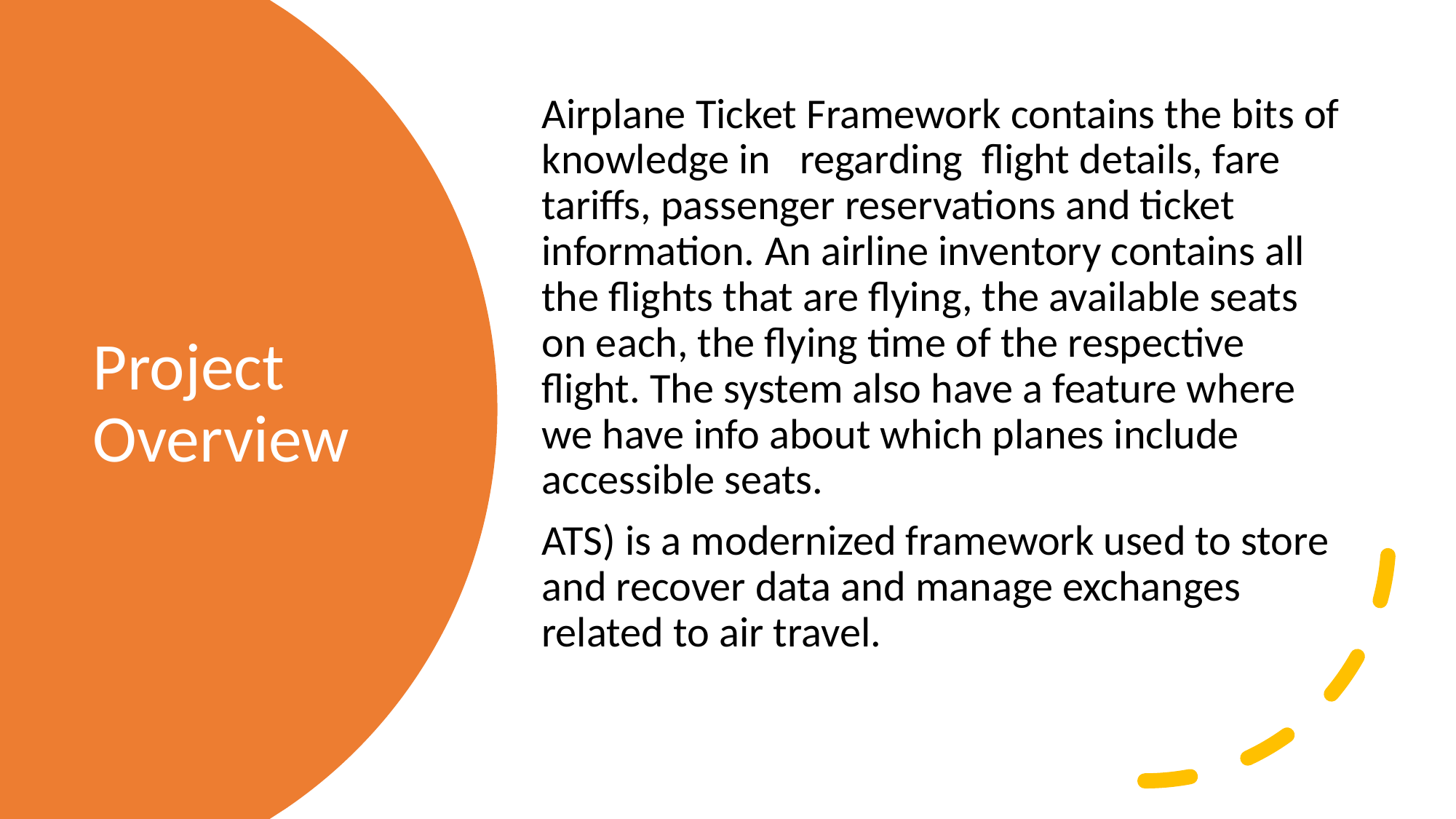

Airplane Ticket Framework contains the bits of knowledge in   regarding  flight details, fare tariffs, passenger reservations and ticket information. An airline inventory contains all the flights that are flying, the available seats on each, the flying time of the respective flight. The system also have a feature where we have info about which planes include accessible seats.
ATS) is a modernized framework used to store and recover data and manage exchanges related to air travel.

# Project Overview